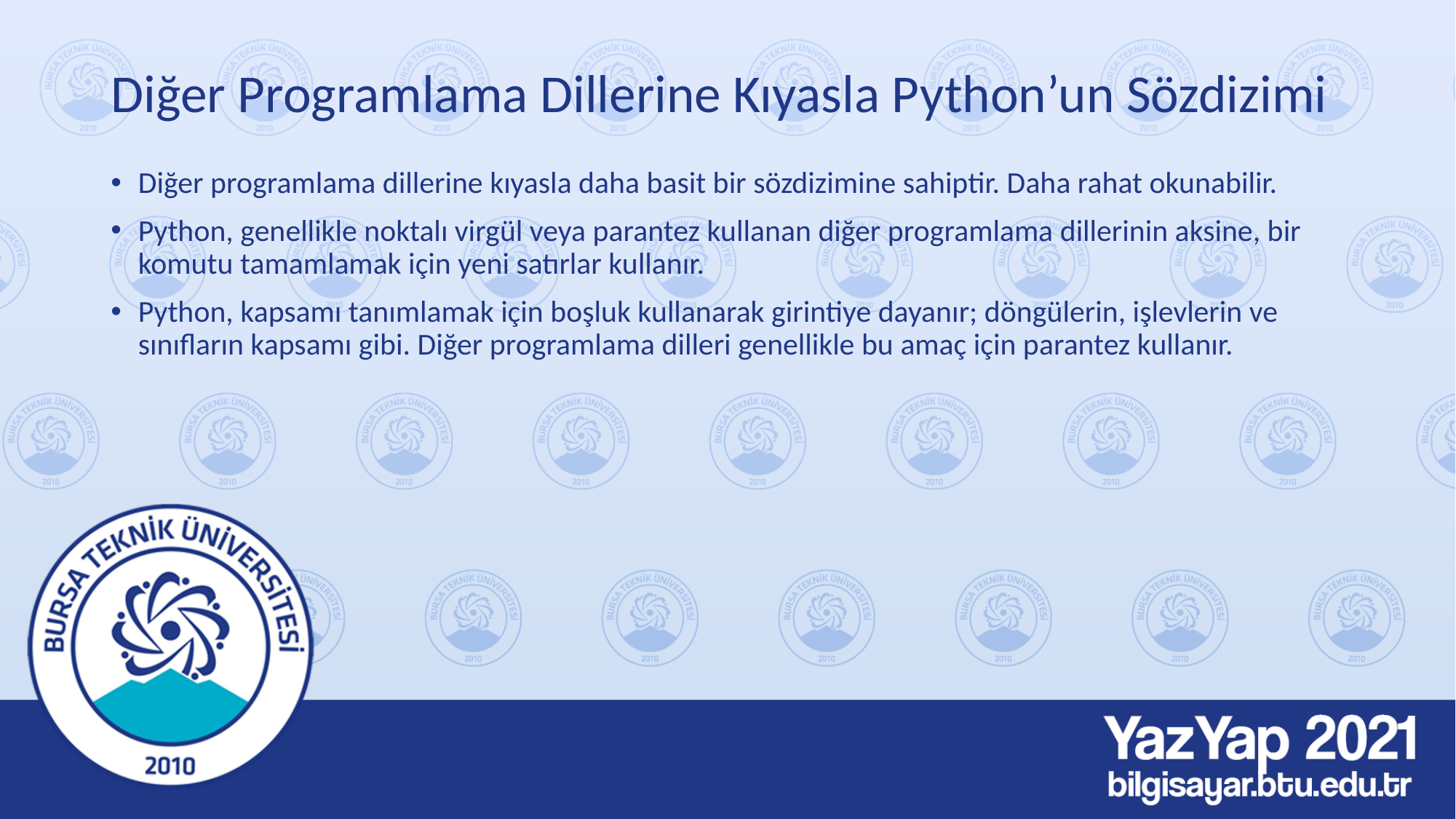

# Diğer Programlama Dillerine Kıyasla Python’un Sözdizimi
Diğer programlama dillerine kıyasla daha basit bir sözdizimine sahiptir. Daha rahat okunabilir.
Python, genellikle noktalı virgül veya parantez kullanan diğer programlama dillerinin aksine, bir komutu tamamlamak için yeni satırlar kullanır.
Python, kapsamı tanımlamak için boşluk kullanarak girintiye dayanır; döngülerin, işlevlerin ve sınıfların kapsamı gibi. Diğer programlama dilleri genellikle bu amaç için parantez kullanır.